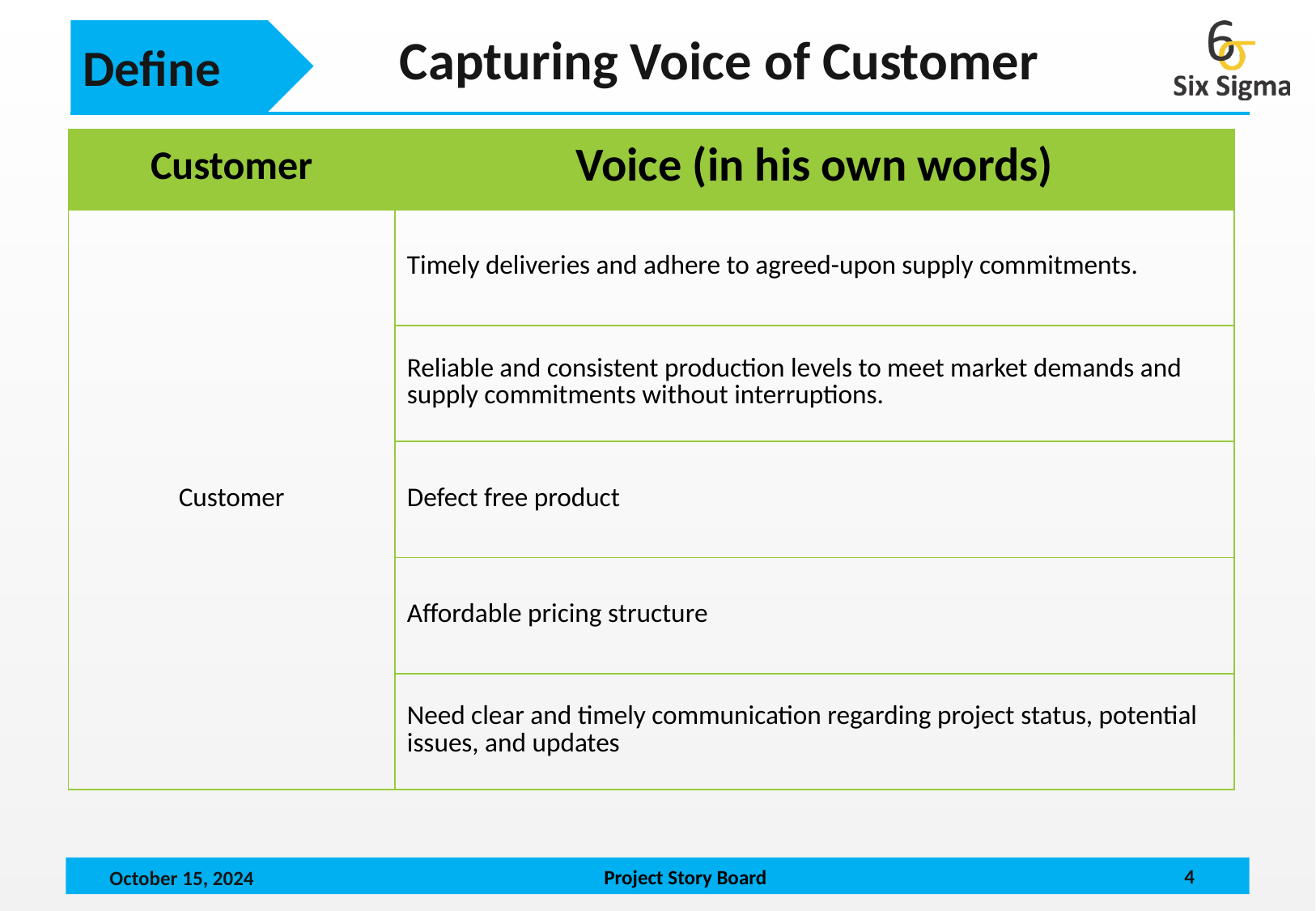

Define
 Capturing Voice of Customer
| Customer | Voice (in his own words) |
| --- | --- |
| Customer | Timely deliveries and adhere to agreed-upon supply commitments. |
|  | Reliable and consistent production levels to meet market demands and supply commitments without interruptions. |
|  | Defect free product |
|  | Affordable pricing structure |
|  | Need clear and timely communication regarding project status, potential issues, and updates |
4
October 15, 2024